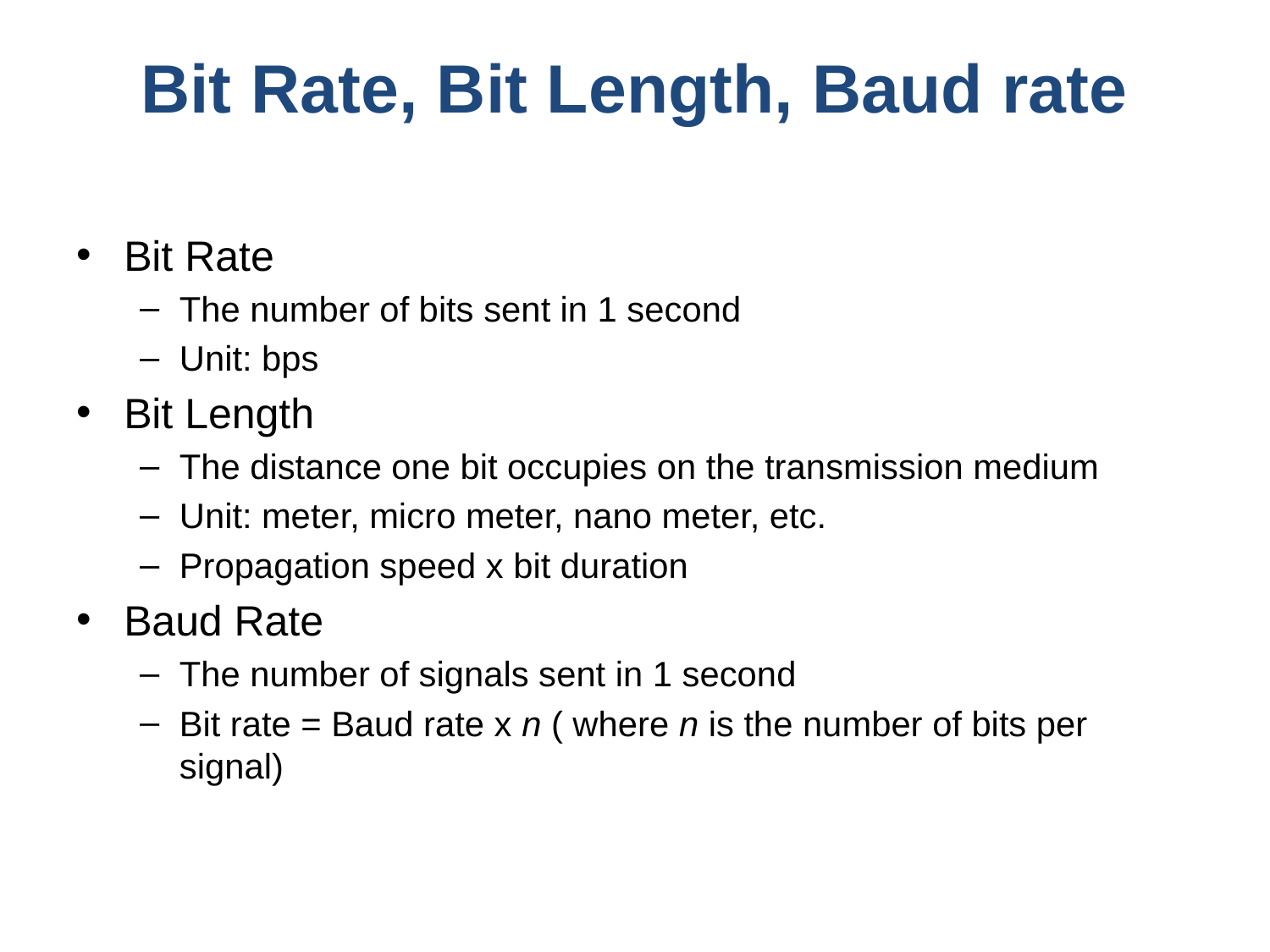

# Bit Rate, Bit Length, Baud rate
Bit Rate
The number of bits sent in 1 second
Unit: bps
Bit Length
The distance one bit occupies on the transmission medium
Unit: meter, micro meter, nano meter, etc.
Propagation speed x bit duration
Baud Rate
The number of signals sent in 1 second
Bit rate = Baud rate x n ( where n is the number of bits per signal)